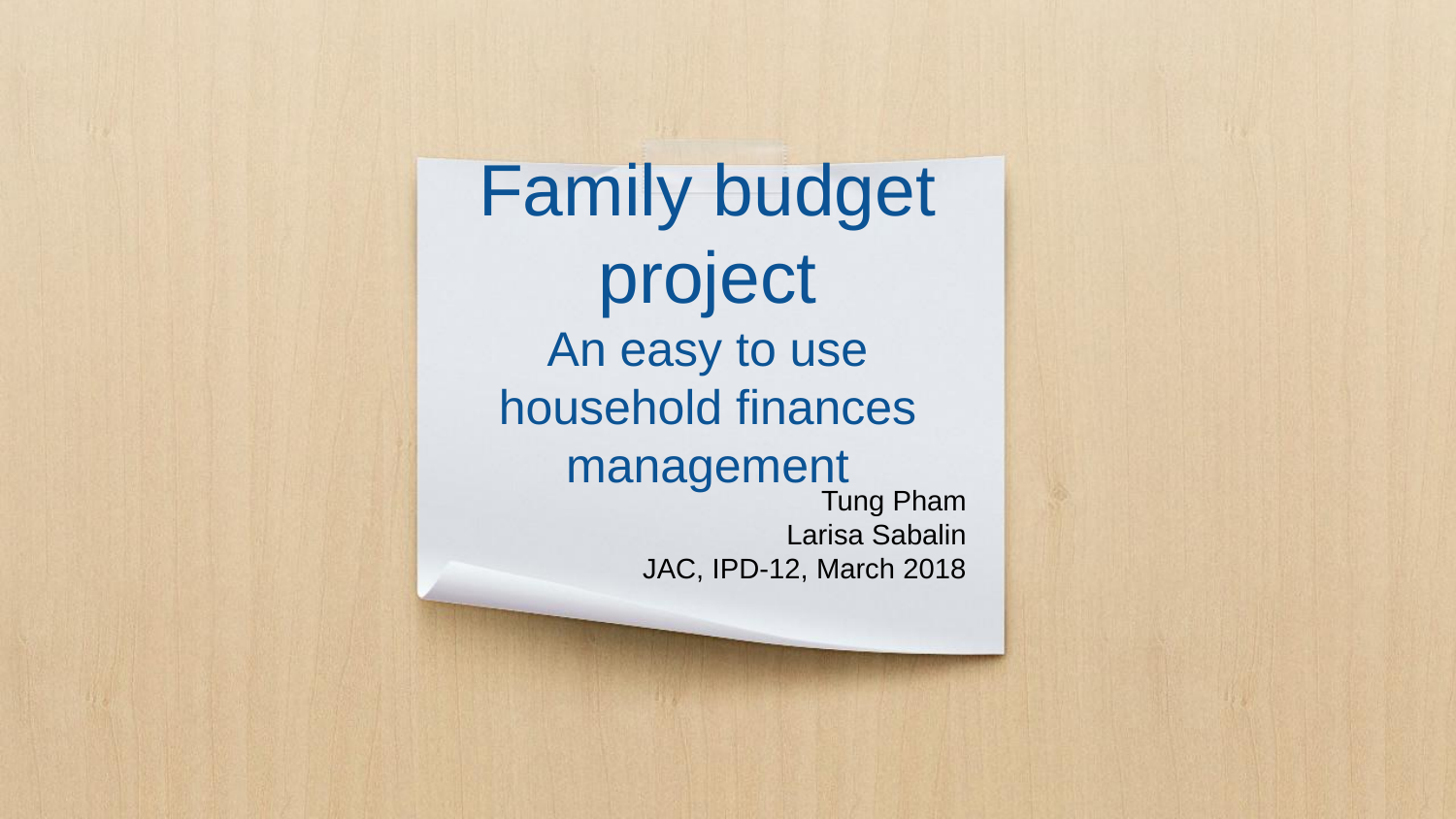

# Family budget project An easy to use household finances management
Tung Pham
Larisa Sabalin
JAC, IPD-12, March 2018